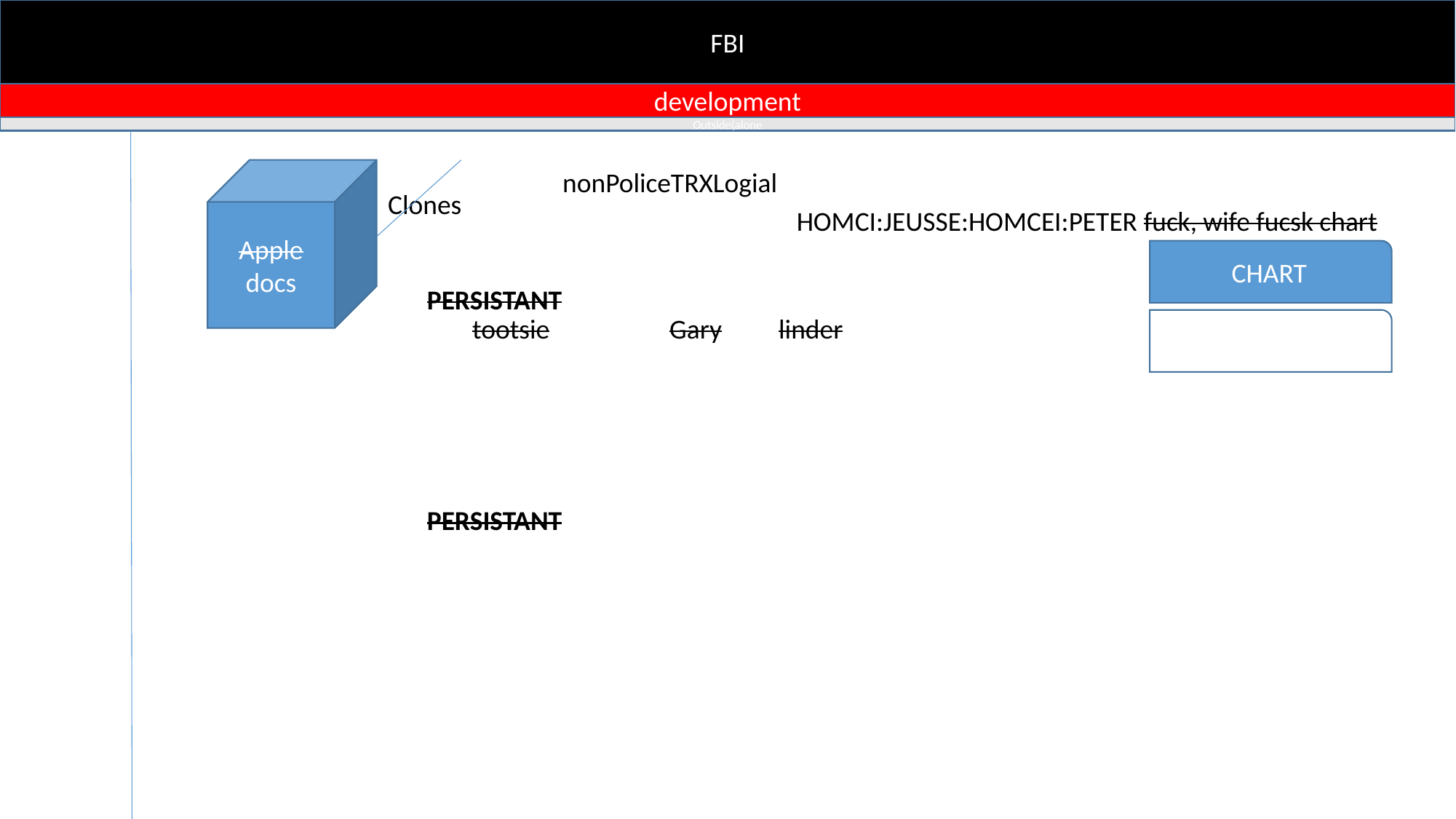

FBI

development
Outside(alone
Apple
docs
nonPoliceTRXLogial
Clones

HOMCI:JEUSSE:HOMCEI:PETER fuck, wife fucsk chart
CHART
PERSISTANT
tootsie
Gary	linder

PERSISTANT